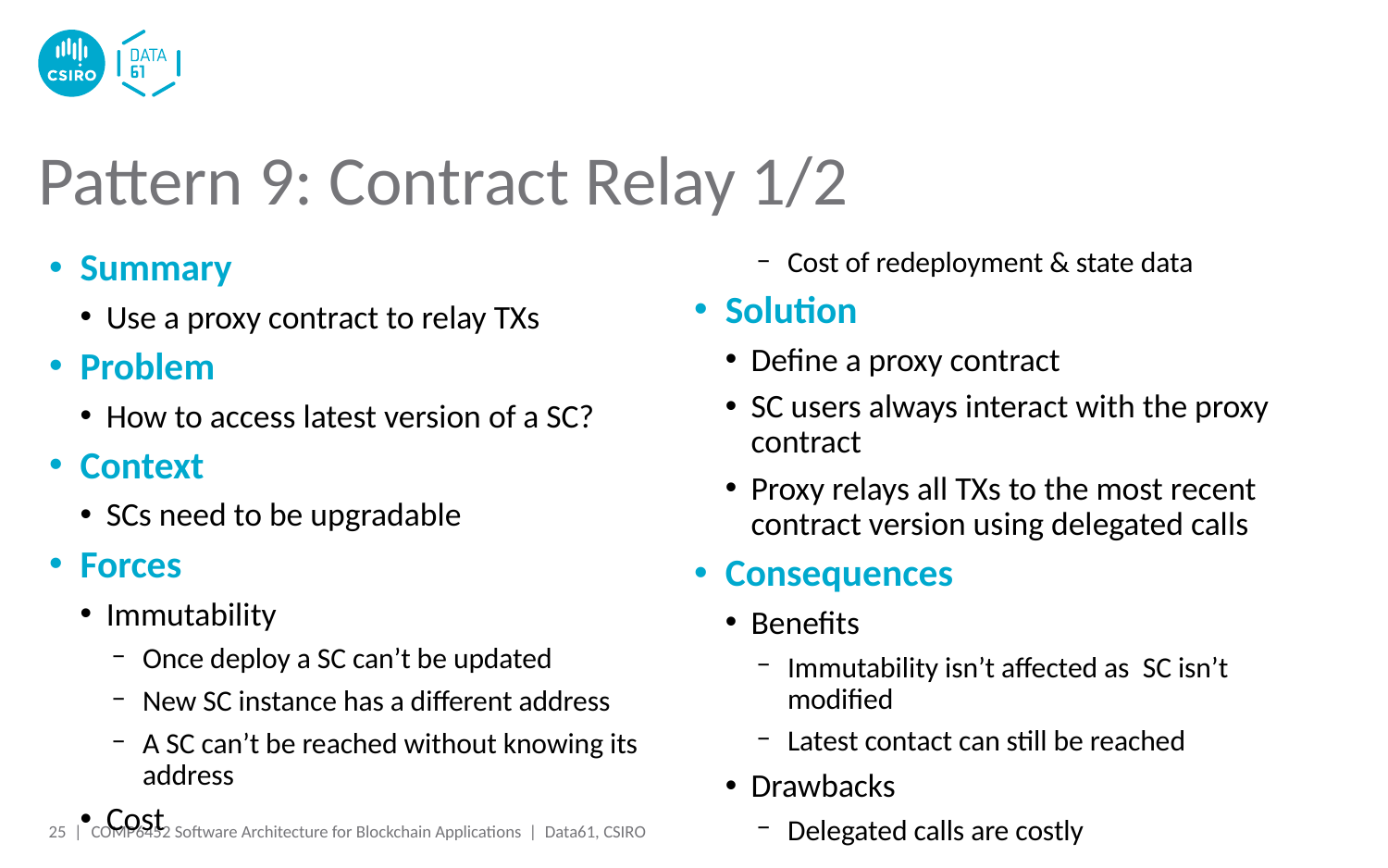

# Pattern 9: Contract Relay 1/2
Summary
Use a proxy contract to relay TXs
Problem
How to access latest version of a SC?
Context
SCs need to be upgradable
Forces
Immutability
Once deploy a SC can’t be updated
New SC instance has a different address
A SC can’t be reached without knowing its address
Cost
Cost of redeployment & state data
Solution
Define a proxy contract
SC users always interact with the proxy contract
Proxy relays all TXs to the most recent contract version using delegated calls
Consequences
Benefits
Immutability isn’t affected as  SC isn’t modified
Latest contact can still be reached
Drawbacks
Delegated calls are costly
25  |
COMP6452 Software Architecture for Blockchain Applications  |  Data61, CSIRO